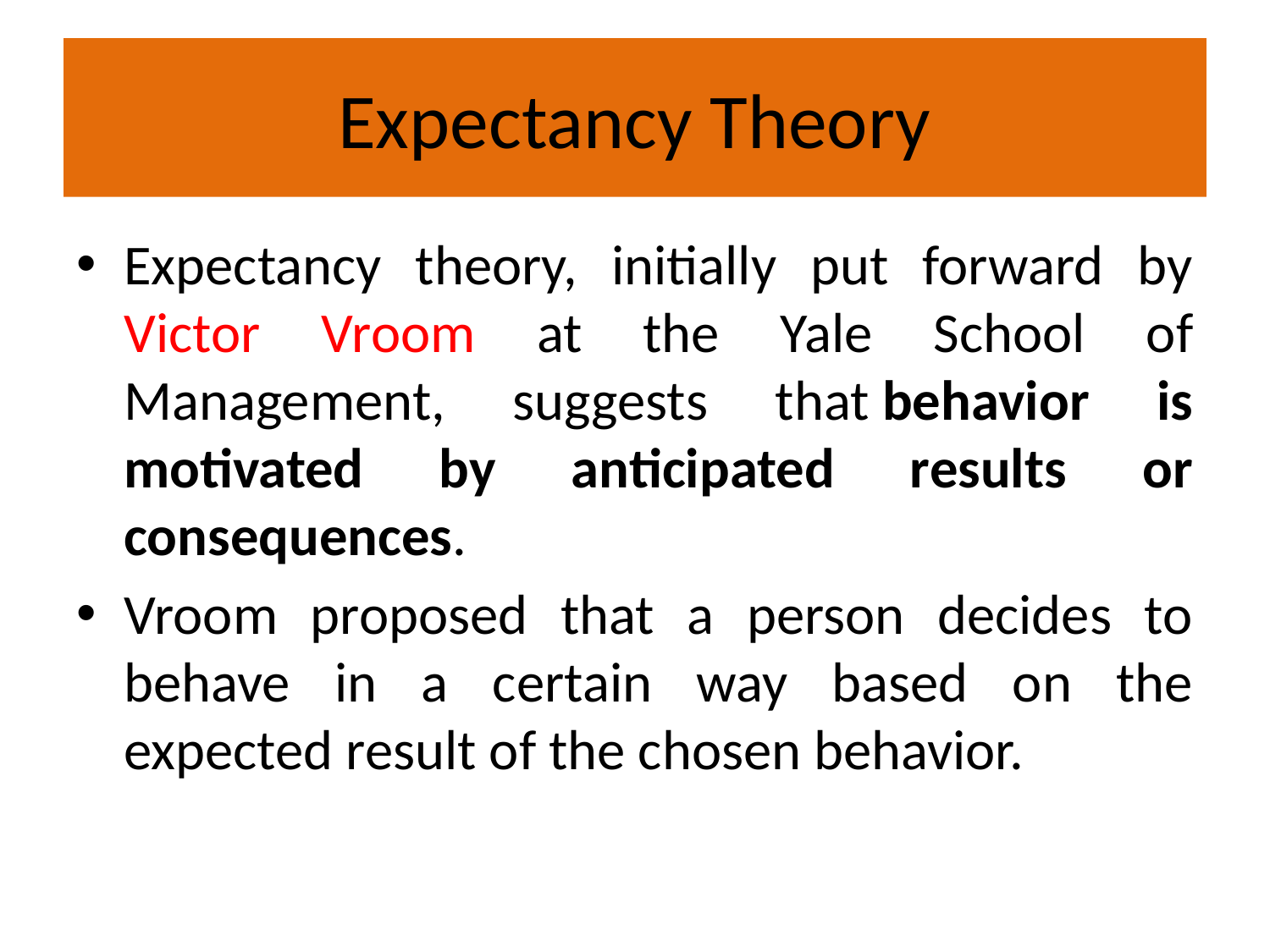

# Expectancy Theory
Expectancy theory, initially put forward by Victor Vroom at the Yale School of Management, suggests that behavior is motivated by anticipated results or consequences.
Vroom proposed that a person decides to behave in a certain way based on the expected result of the chosen behavior.